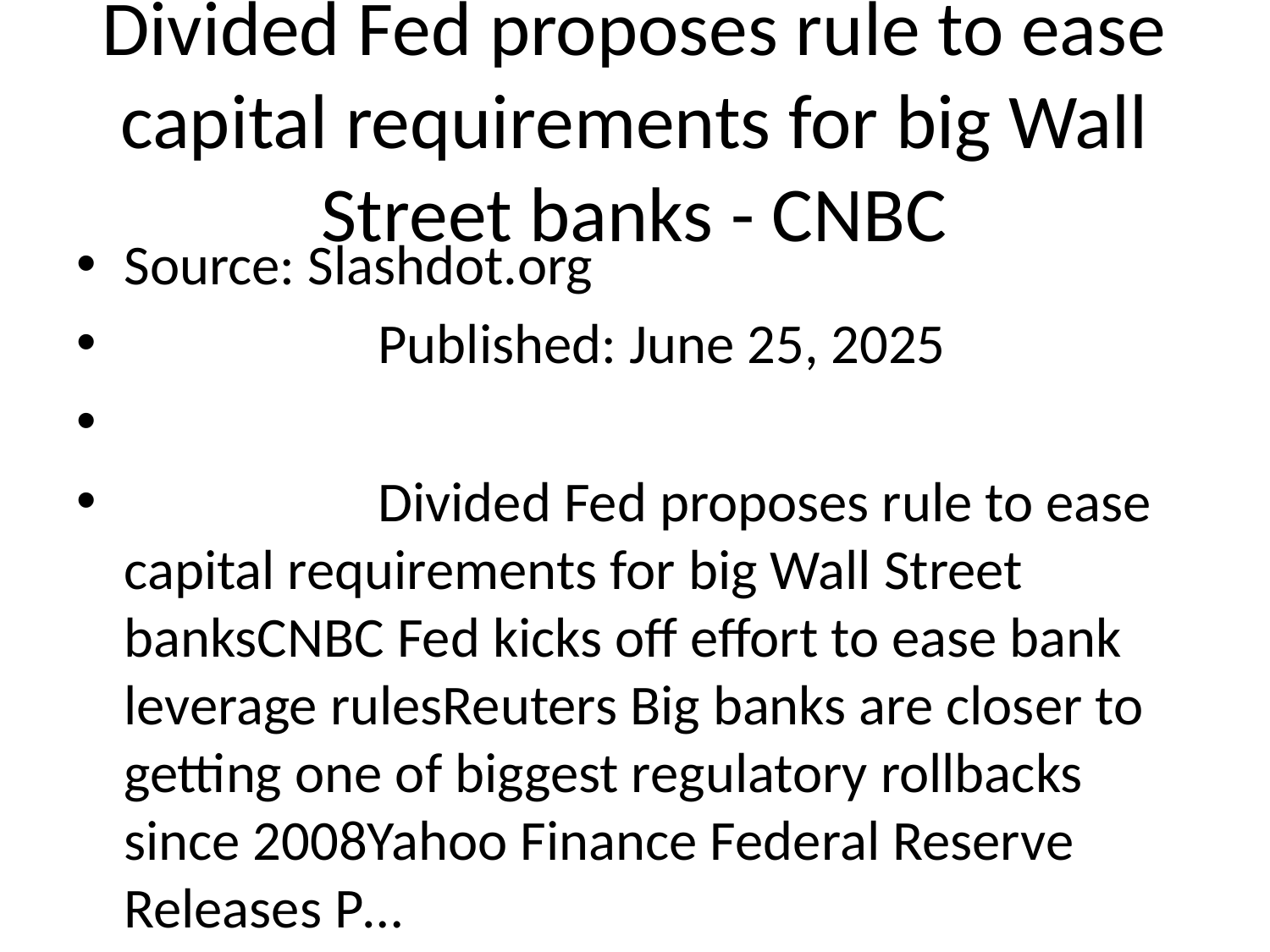

# Divided Fed proposes rule to ease capital requirements for big Wall Street banks - CNBC
Source: Slashdot.org
                    Published: June 25, 2025

                    Divided Fed proposes rule to ease capital requirements for big Wall Street banksCNBC Fed kicks off effort to ease bank leverage rulesReuters Big banks are closer to getting one of biggest regulatory rollbacks since 2008Yahoo Finance Federal Reserve Releases P…

                    The Fine Print: The following comments are owned by whoever posted them. We are not responsible for them in any way.